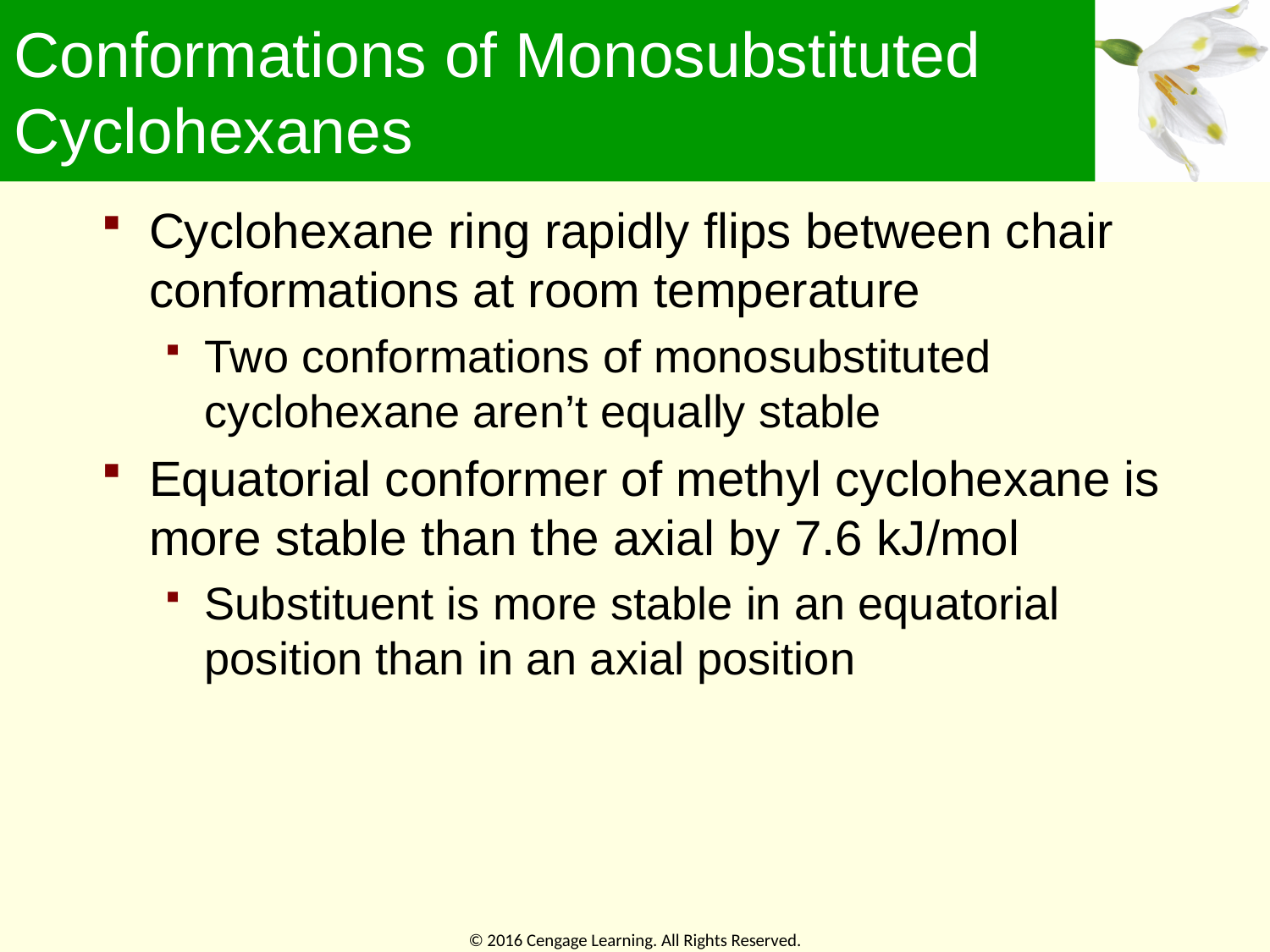

# Conformations of Monosubstituted Cyclohexanes
Cyclohexane ring rapidly flips between chair conformations at room temperature
Two conformations of monosubstituted cyclohexane aren’t equally stable
Equatorial conformer of methyl cyclohexane is more stable than the axial by 7.6 kJ/mol
Substituent is more stable in an equatorial position than in an axial position